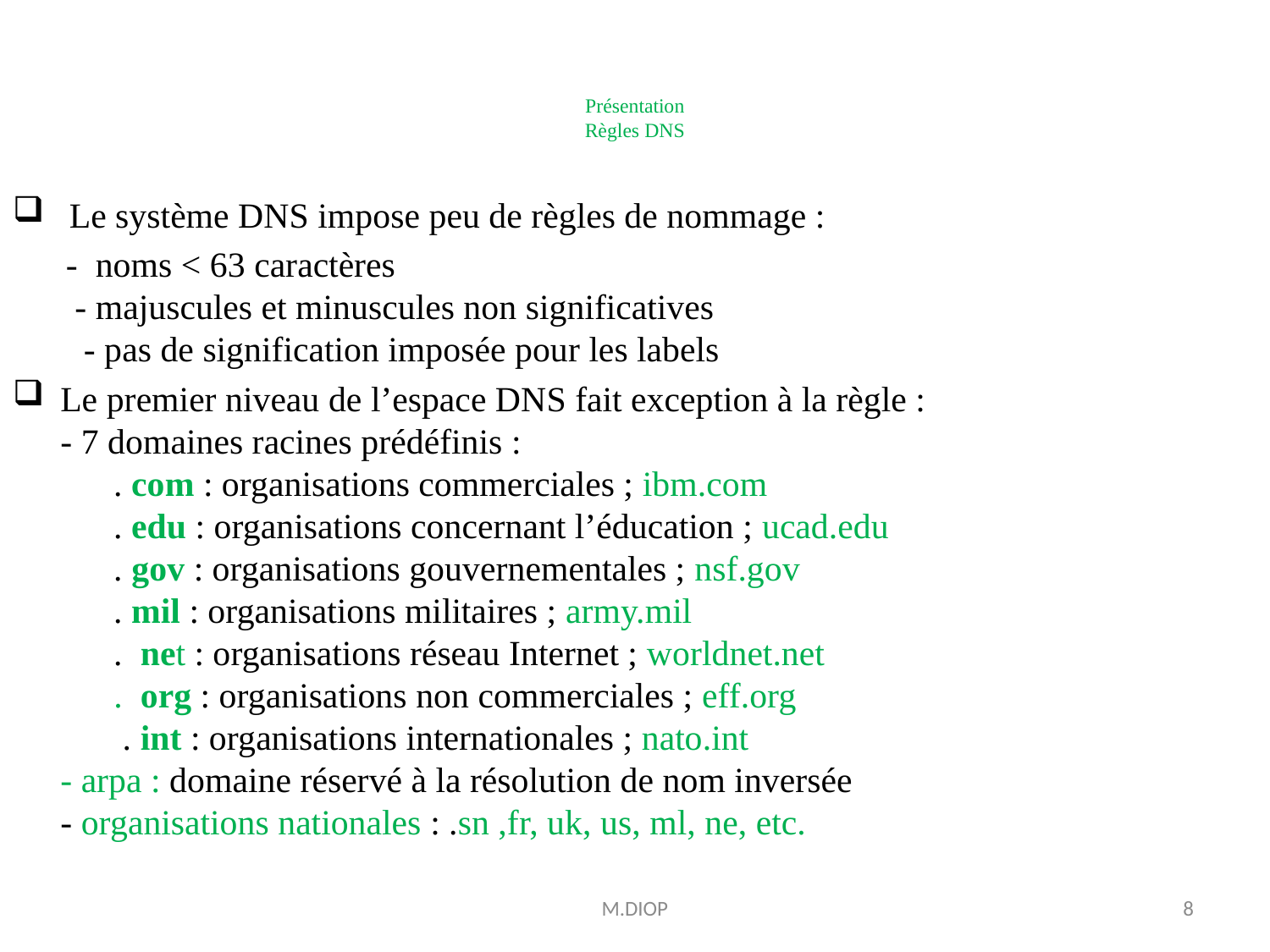

# Présentation Règles DNS
 Le système DNS impose peu de règles de nommage :
      -  noms < 63 caractères
       - majuscules et minuscules non significatives
        - pas de signification imposée pour les labels
Le premier niveau de l’espace DNS fait exception à la règle :
- 7 domaines racines prédéfinis :
      . com : organisations commerciales ; ibm.com
      . edu : organisations concernant l’éducation ; ucad.edu
      . gov : organisations gouvernementales ; nsf.gov
      . mil : organisations militaires ; army.mil
      .  net : organisations réseau Internet ; worldnet.net
      .  org : organisations non commerciales ; eff.org
       . int : organisations internationales ; nato.int
- arpa : domaine réservé à la résolution de nom inversée
- organisations nationales : .sn ,fr, uk, us, ml, ne, etc.

M.DIOP
8